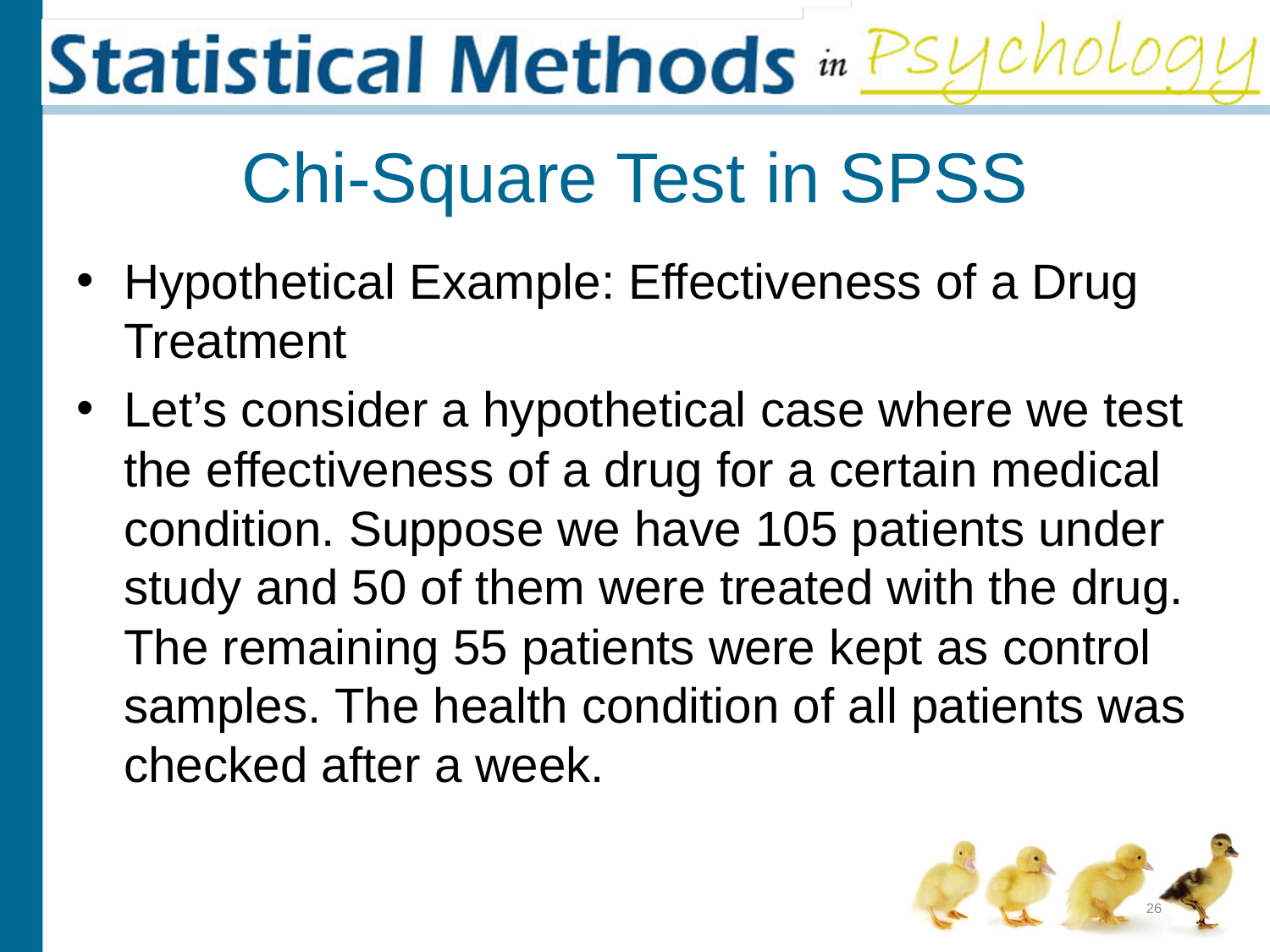

# Chi-Square Test in SPSS
Hypothetical Example: Effectiveness of a Drug Treatment
Let’s consider a hypothetical case where we test the effectiveness of a drug for a certain medical condition. Suppose we have 105 patients under study and 50 of them were treated with the drug. The remaining 55 patients were kept as control samples. The health condition of all patients was checked after a week.
26